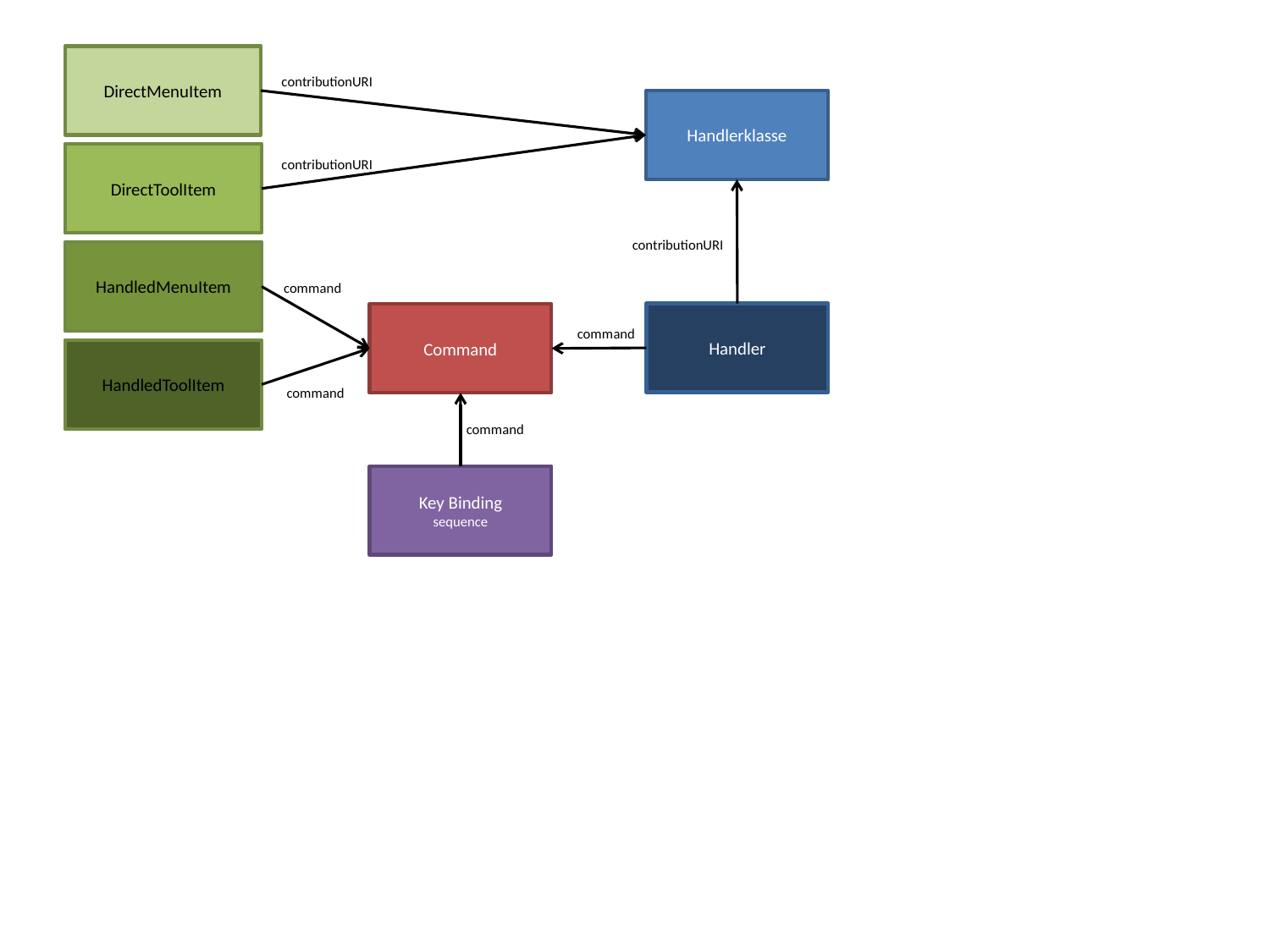

DirectMenuItem
contributionURI
Handlerklasse
DirectToolItem
contributionURI
contributionURI
HandledMenuItem
command
Handler
Command
command
HandledToolItem
command
command
Key Binding
sequence